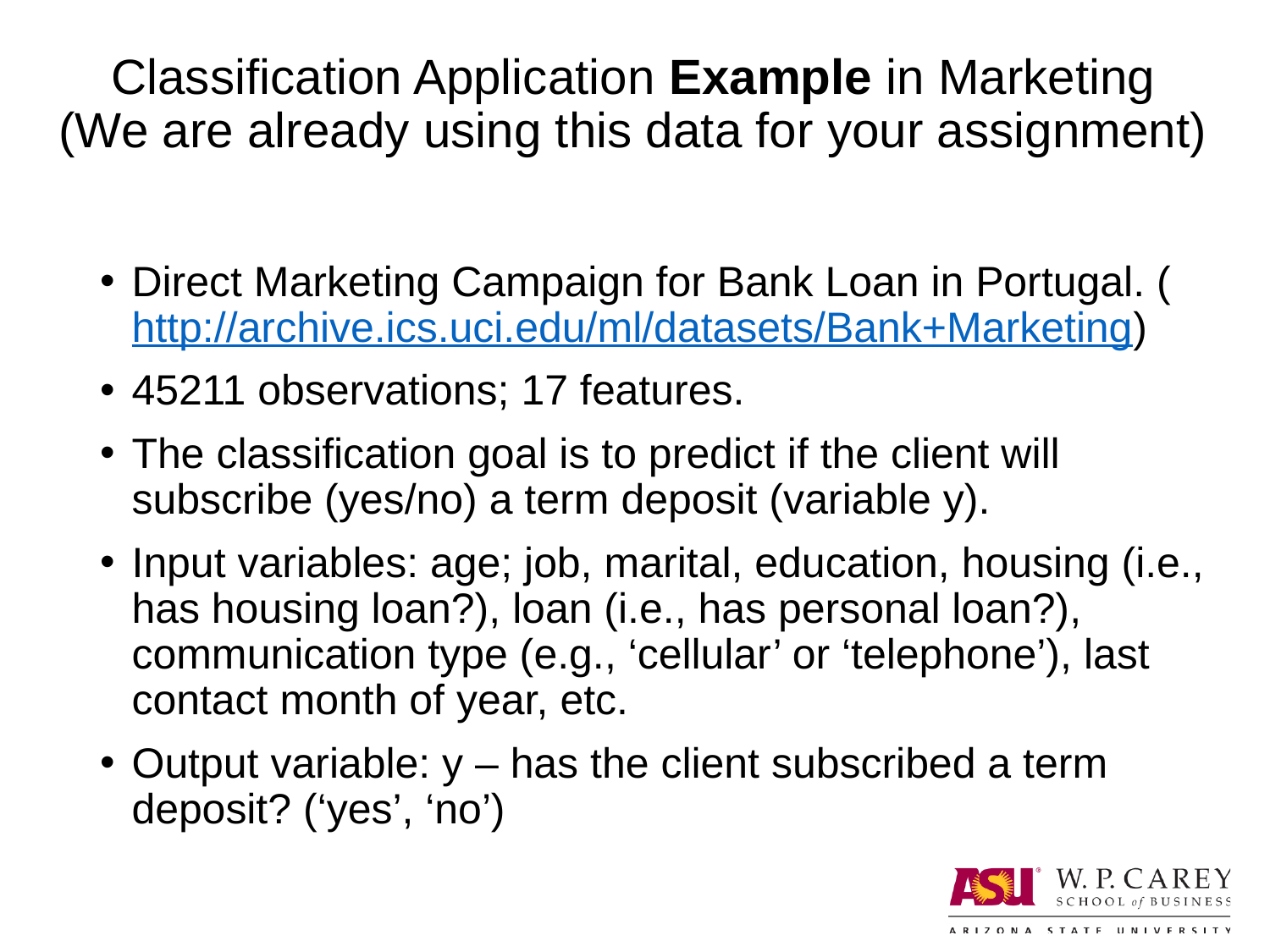

# Classification Application Example in Marketing (We are already using this data for your assignment)
Direct Marketing Campaign for Bank Loan in Portugal. (http://archive.ics.uci.edu/ml/datasets/Bank+Marketing)
45211 observations; 17 features.
The classification goal is to predict if the client will subscribe (yes/no) a term deposit (variable y).
Input variables: age; job, marital, education, housing (i.e., has housing loan?), loan (i.e., has personal loan?), communication type (e.g., ‘cellular’ or ‘telephone’), last contact month of year, etc.
Output variable: y – has the client subscribed a term deposit? (‘yes’, ‘no’)